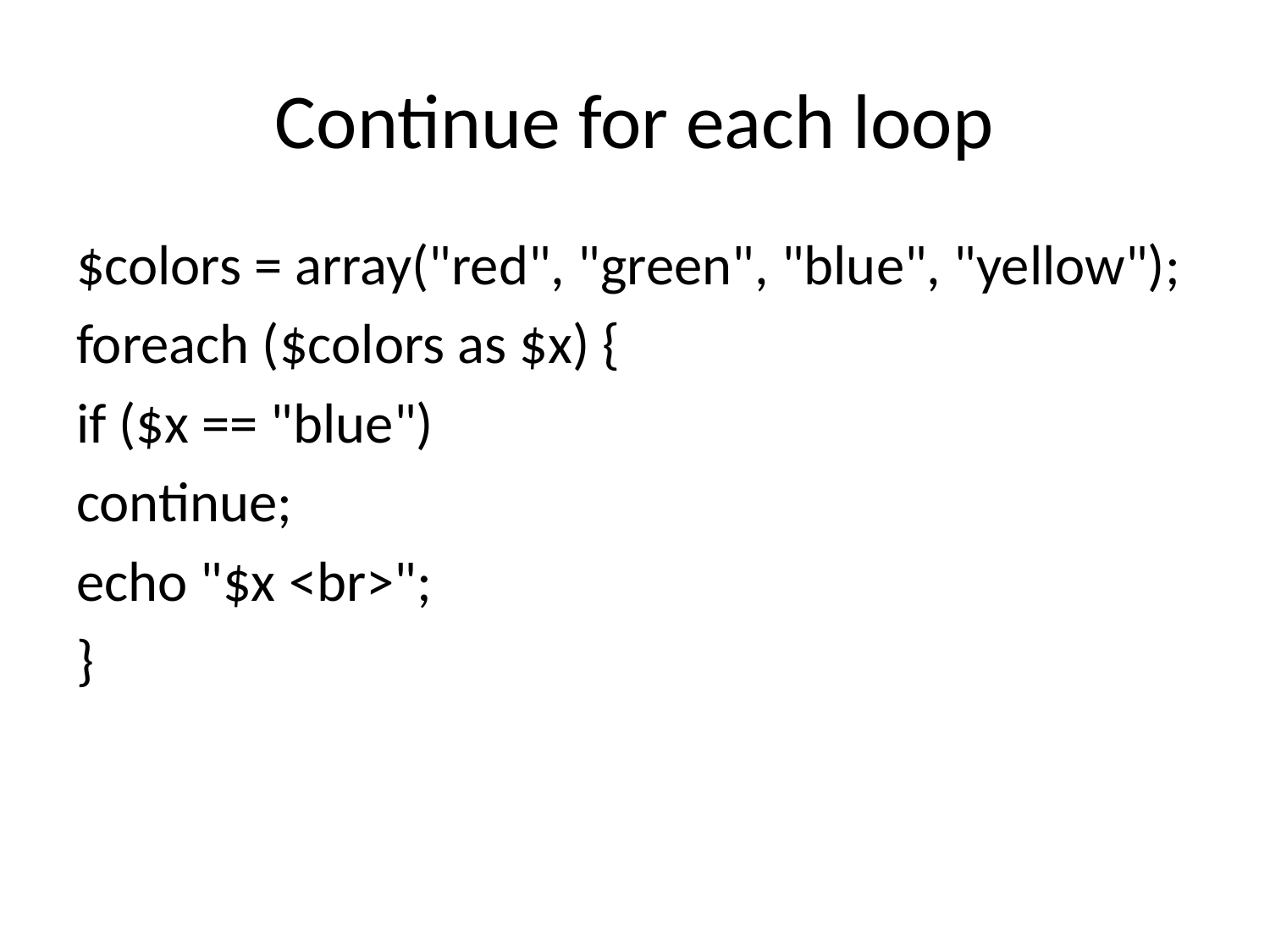

# Continue for each loop
$colors = array("red", "green", "blue", "yellow");
foreach ($colors as $x) {
if ($x == "blue")
continue;
echo "$x <br>";
}